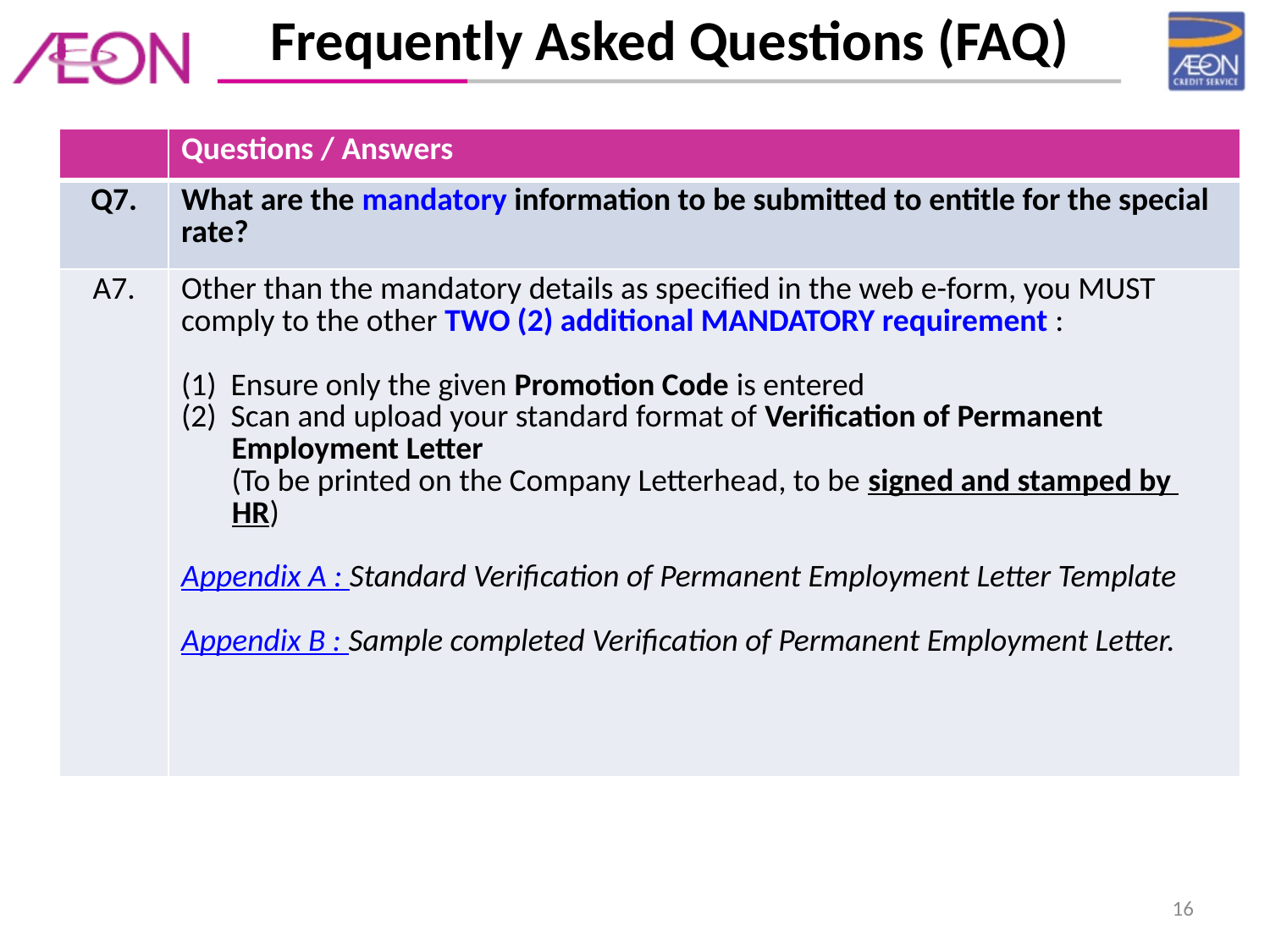

Frequently Asked Questions (FAQ)

|  | Questions / Answers |
| --- | --- |
| Q7. | What are the mandatory information to be submitted to entitle for the special rate? |
| A7. | Other than the mandatory details as specified in the web e-form, you MUST comply to the other TWO (2) additional MANDATORY requirement :   (1) Ensure only the given Promotion Code is entered (2) Scan and upload your standard format of Verification of Permanent Employment Letter (To be printed on the Company Letterhead, to be signed and stamped by HR)   Appendix A : Standard Verification of Permanent Employment Letter Template Appendix B : Sample completed Verification of Permanent Employment Letter. |
16